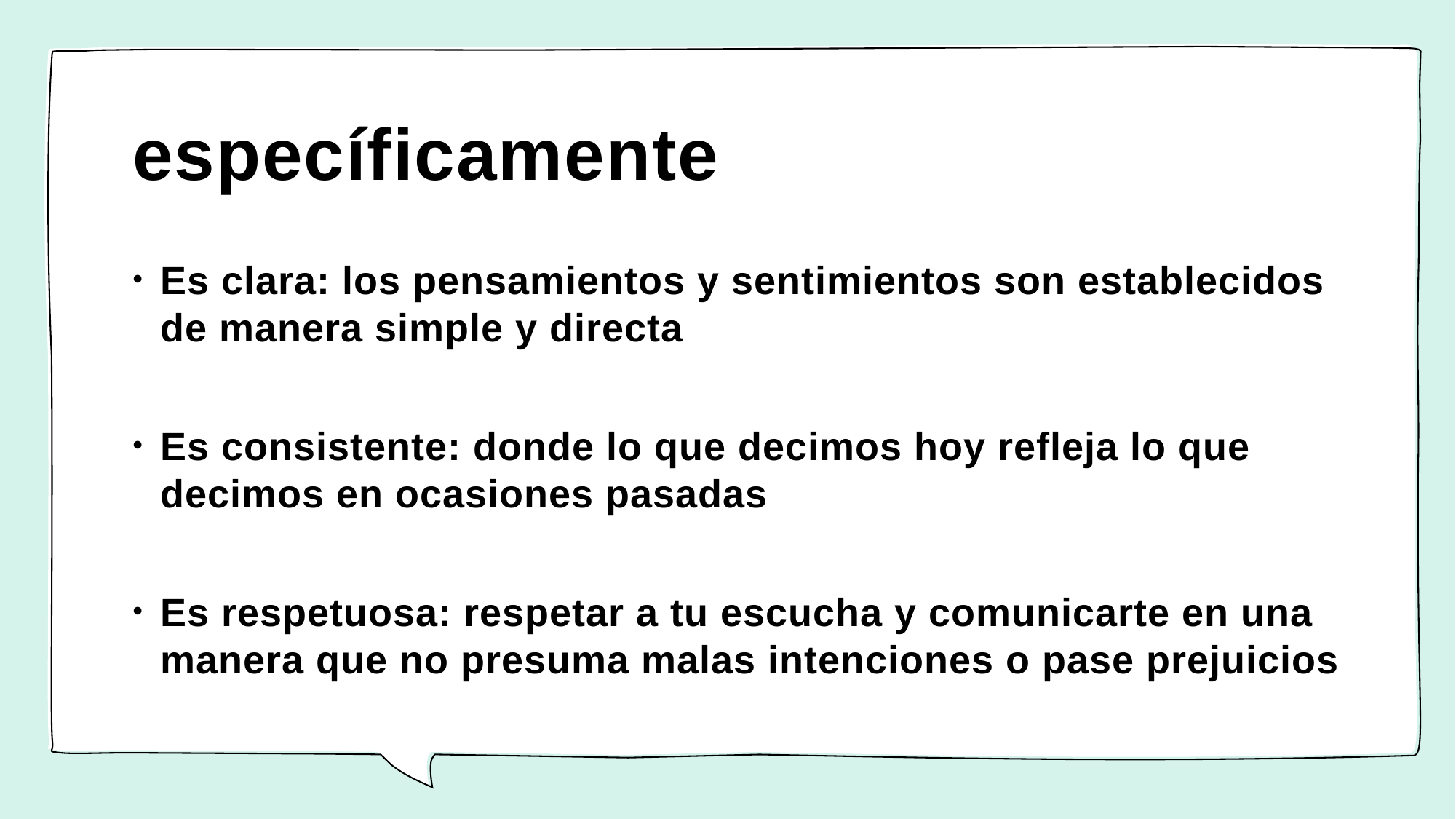

# específicamente
Es clara: los pensamientos y sentimientos son establecidos de manera simple y directa

Es consistente: donde lo que decimos hoy refleja lo que decimos en ocasiones pasadas

Es respetuosa: respetar a tu escucha y comunicarte en una manera que no presuma malas intenciones o pase prejuicios